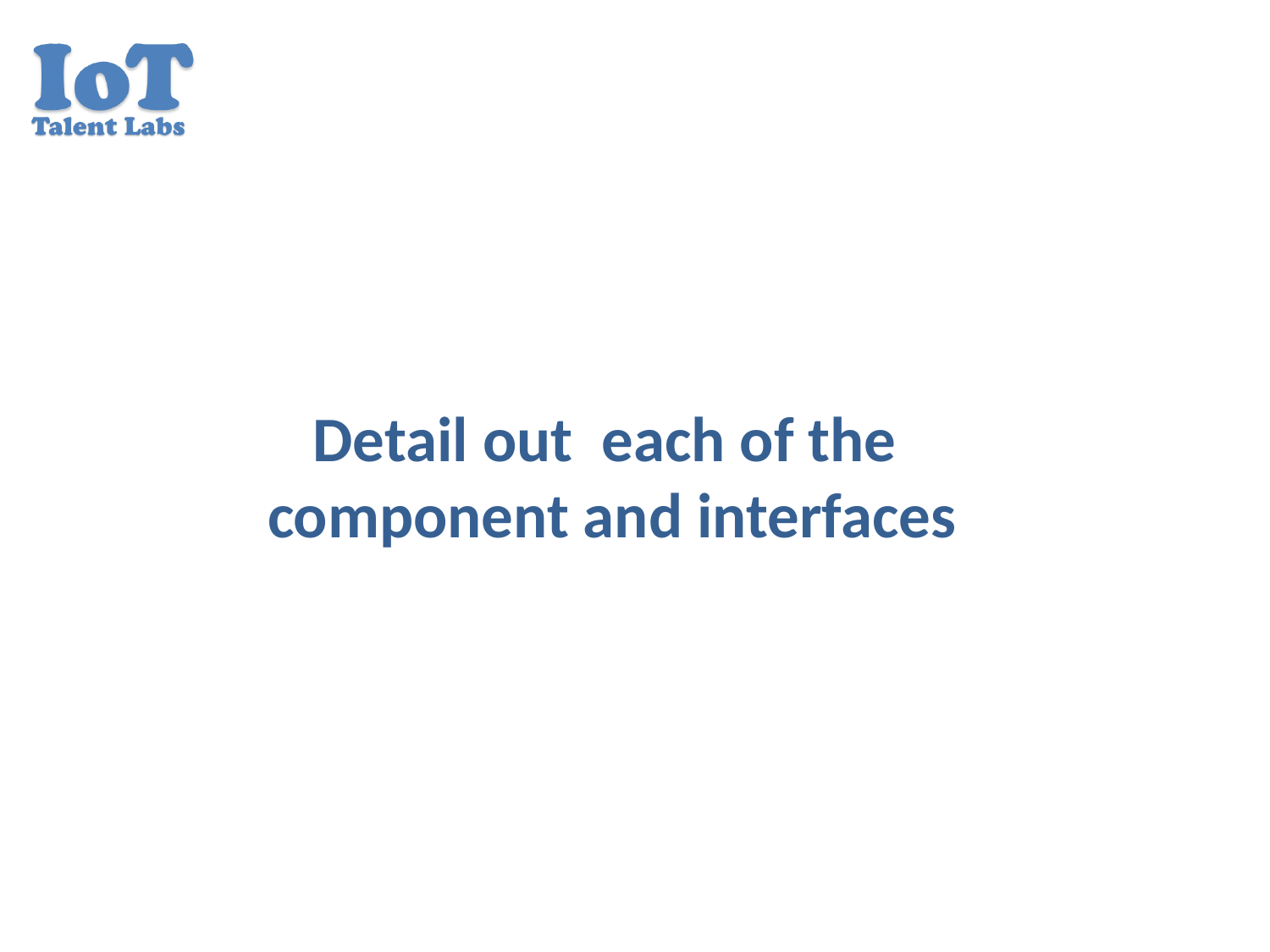

# Detail out  each of the component and interfaces